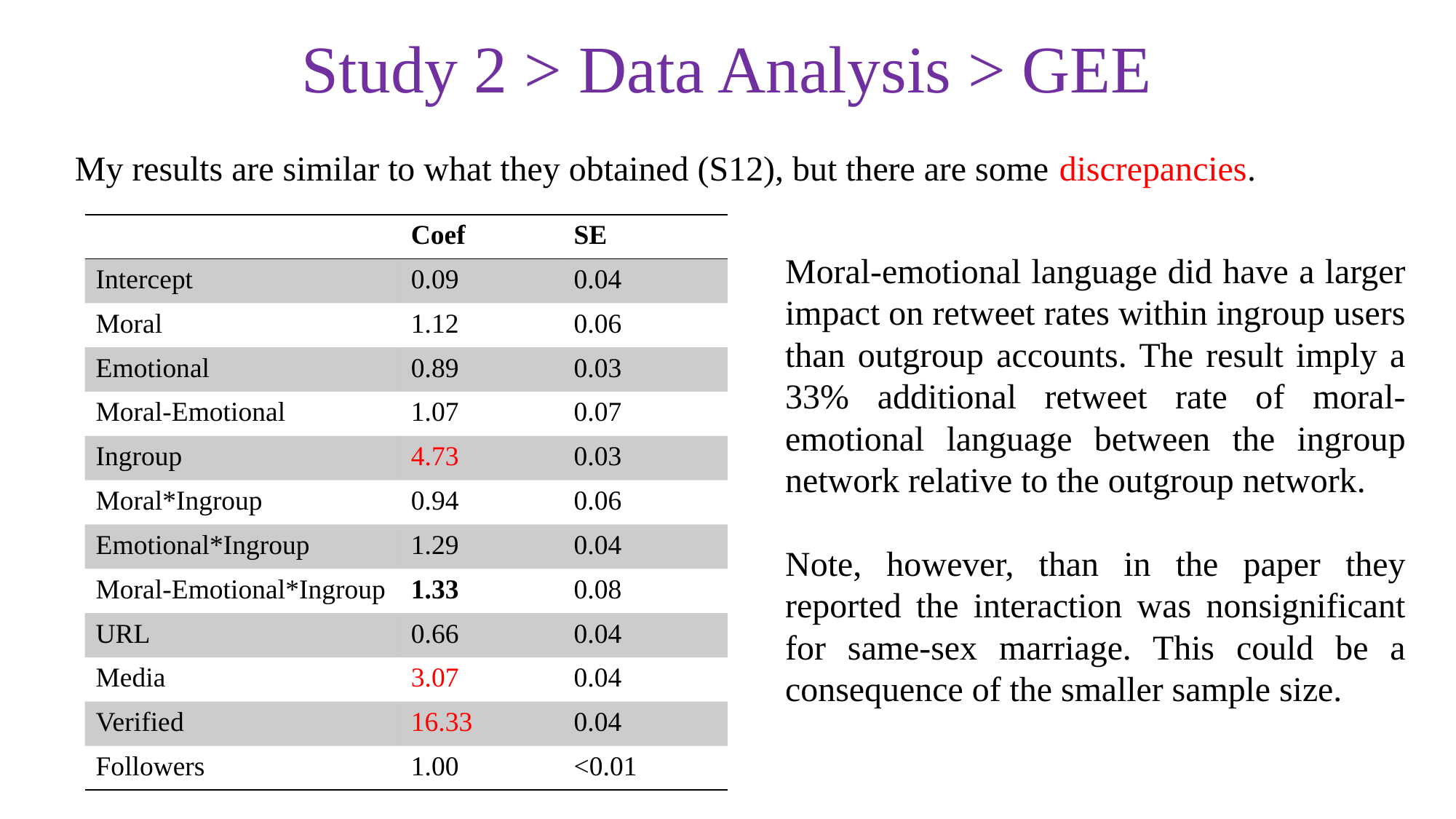

Study 2 > Data Analysis > GEE
My results are similar to what they obtained (S12), but there are some discrepancies.
|  | Coef | SE |
| --- | --- | --- |
| Intercept | 0.09 | 0.04 |
| Moral | 1.12 | 0.06 |
| Emotional | 0.89 | 0.03 |
| Moral-Emotional | 1.07 | 0.07 |
| Ingroup | 4.73 | 0.03 |
| Moral\*Ingroup | 0.94 | 0.06 |
| Emotional\*Ingroup | 1.29 | 0.04 |
| Moral-Emotional\*Ingroup | 1.33 | 0.08 |
| URL | 0.66 | 0.04 |
| Media | 3.07 | 0.04 |
| Verified | 16.33 | 0.04 |
| Followers | 1.00 | <0.01 |
Moral-emotional language did have a larger impact on retweet rates within ingroup users than outgroup accounts. The result imply a 33% additional retweet rate of moral-emotional language between the ingroup network relative to the outgroup network.

Note, however, than in the paper they reported the interaction was nonsignificant for same-sex marriage. This could be a consequence of the smaller sample size.